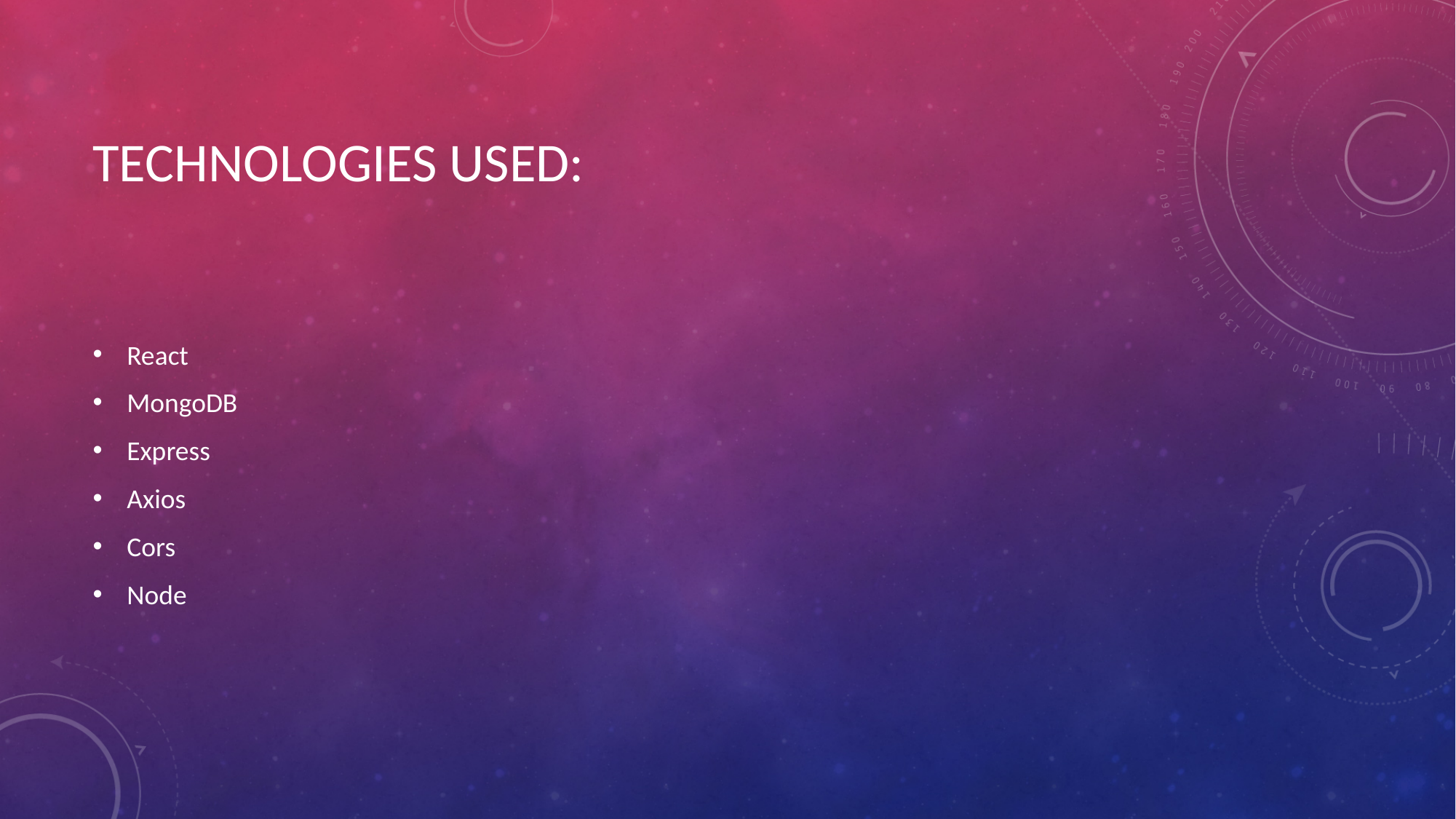

# Technologies Used:
React
MongoDB
Express
Axios
Cors
Node